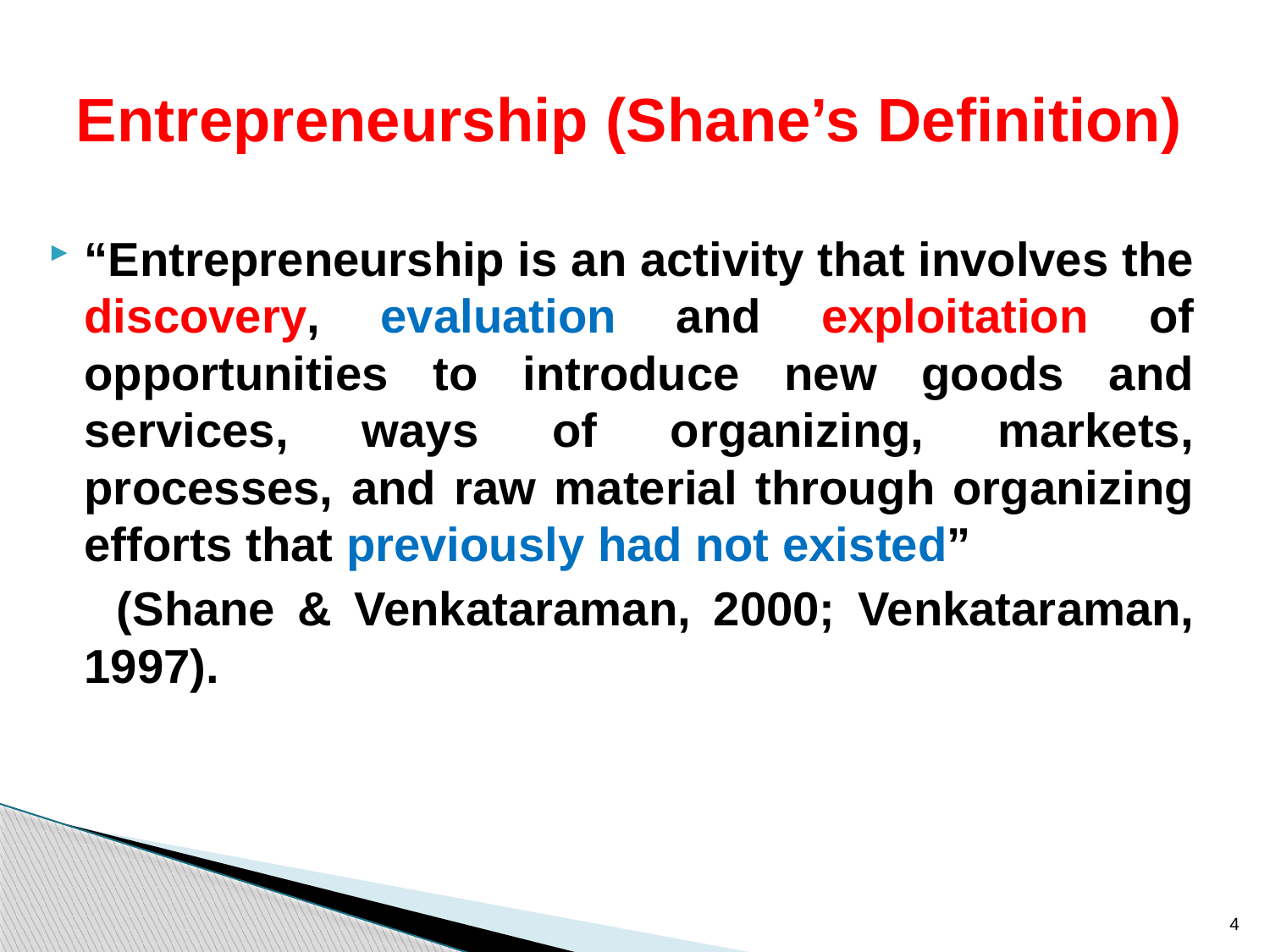

# Entrepreneurship (Shane’s Definition)
“Entrepreneurship is an activity that involves the discovery, evaluation and exploitation of opportunities to introduce new goods and services, ways of organizing, markets, processes, and raw material through organizing efforts that previously had not existed”
   (Shane & Venkataraman, 2000; Venkataraman, 1997).
4